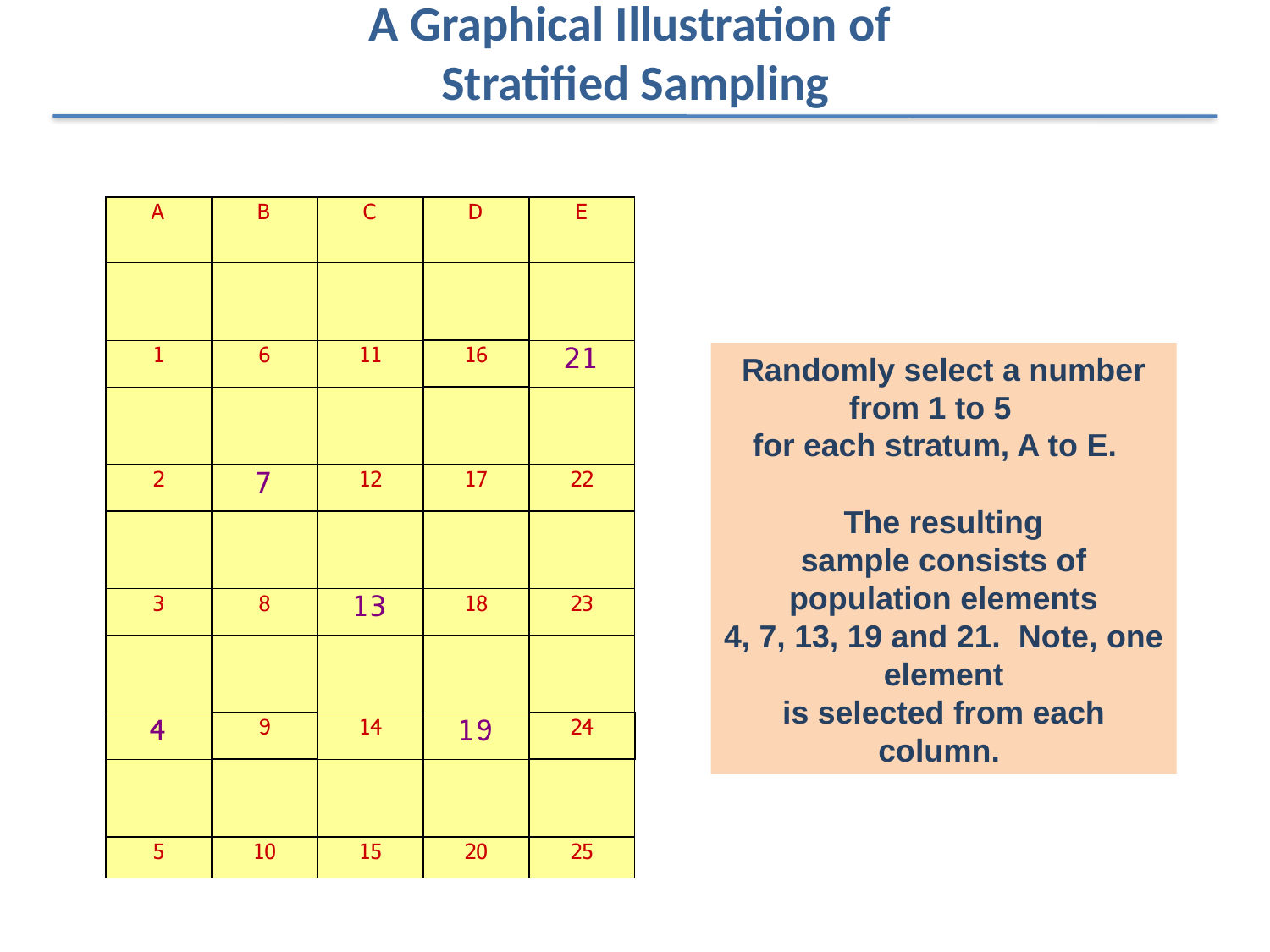

# A Graphical Illustration of Stratified Sampling
| A | B | C | D | E |
| --- | --- | --- | --- | --- |
|  |  |  |  |  |
| 1 | 6 | 11 | 16 | 21 |
|  |  |  |  |  |
| 2 | 7 | 12 | 17 | 22 |
|  |  |  |  |  |
| 3 | 8 | 13 | 18 | 23 |
|  |  |  |  |  |
| 4 | 9 | 14 | 19 | 24 |
|  |  |  |  |  |
| 5 | 10 | 15 | 20 | 25 |
Randomly select a number from 1 to 5
for each stratum, A to E.

The resulting
sample consists of population elements
4, 7, 13, 19 and 21.  Note, one element
is selected from each column.